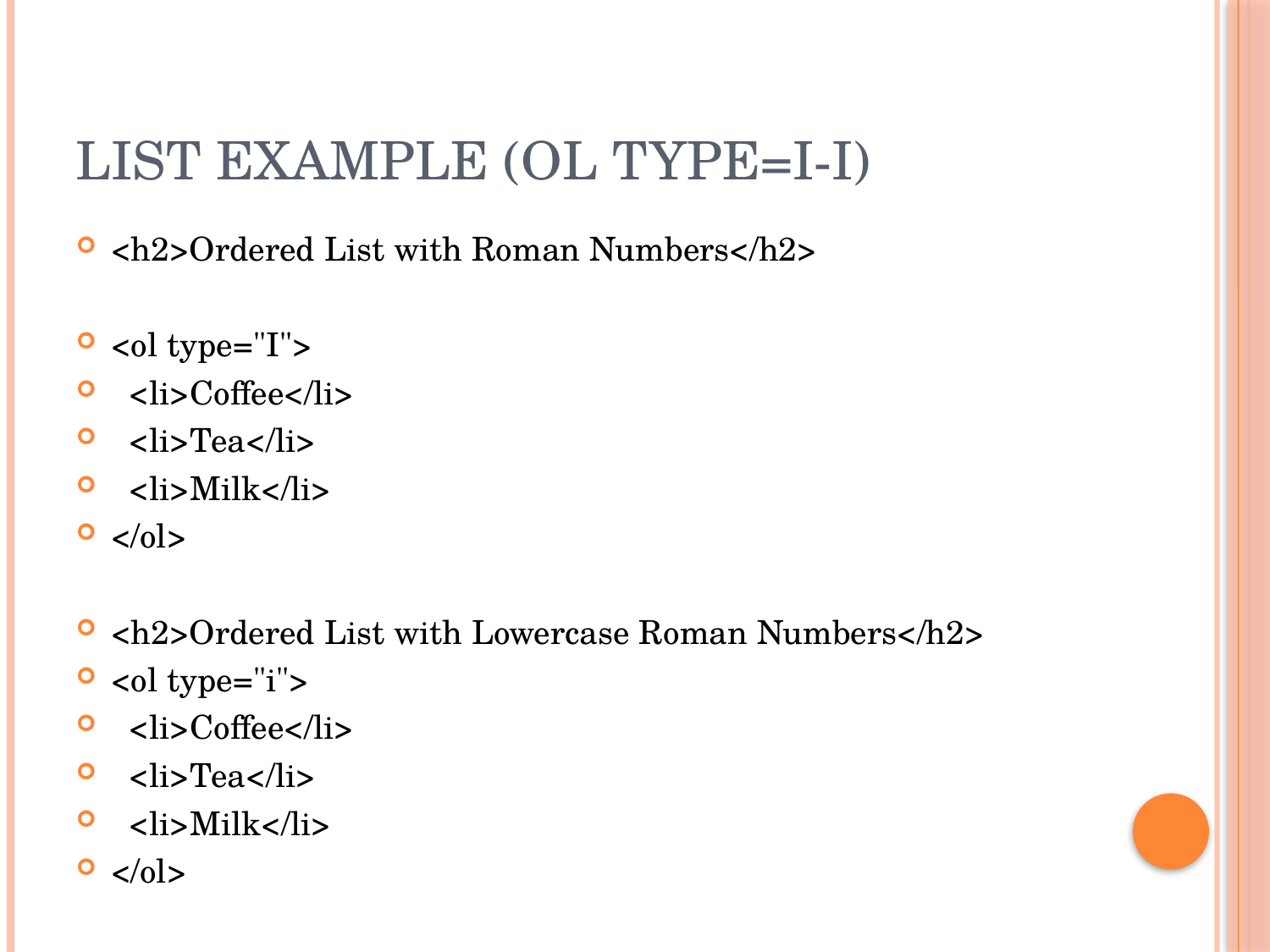

# List Example (OL Type=I-i)
<h2>Ordered List with Roman Numbers</h2>

<ol type="I">
  <li>Coffee</li>
  <li>Tea</li>
  <li>Milk</li>
</ol>

<h2>Ordered List with Lowercase Roman Numbers</h2>
<ol type="i">
  <li>Coffee</li>
  <li>Tea</li>
  <li>Milk</li>
</ol>